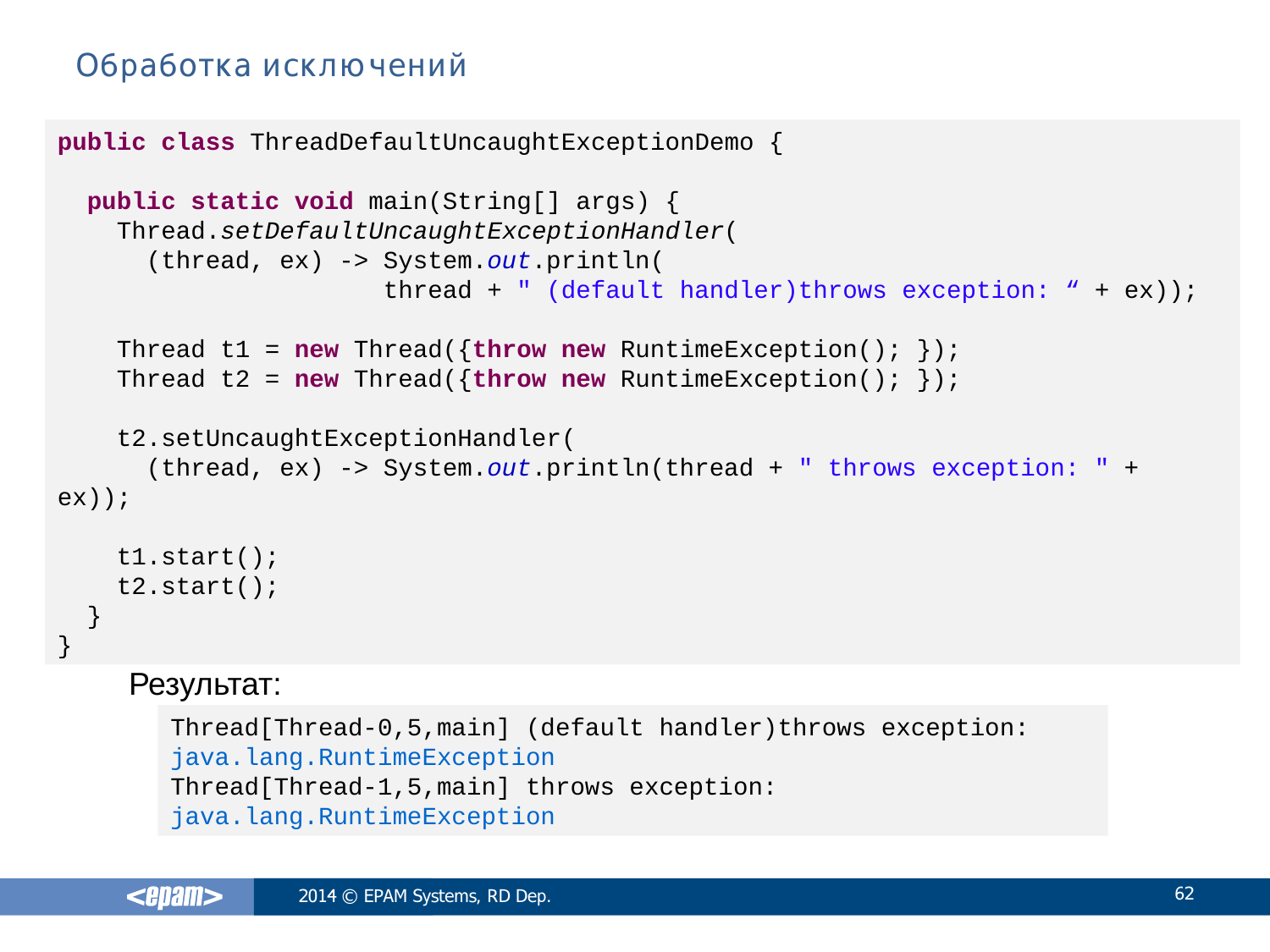

# Обработка исключений
public class ThreadDefaultUncaughtExceptionDemo {

  public static void main(String[] args) {
    Thread.setDefaultUncaughtExceptionHandler(
      (thread, ex) -> System.out.println(
                      thread + " (default handler)throws exception: “ + ex));
    Thread t1 = new Thread({throw new RuntimeException(); });
    Thread t2 = new Thread({throw new RuntimeException(); });

    t2.setUncaughtExceptionHandler(
      (thread, ex) -> System.out.println(thread + " throws exception: " + ex));

    t1.start();
    t2.start();
  }
}
Результат:
Thread[Thread-0,5,main] (default handler)throws exception: java.lang.RuntimeException
Thread[Thread-1,5,main] throws exception: java.lang.RuntimeException
62
2014 © EPAM Systems, RD Dep.